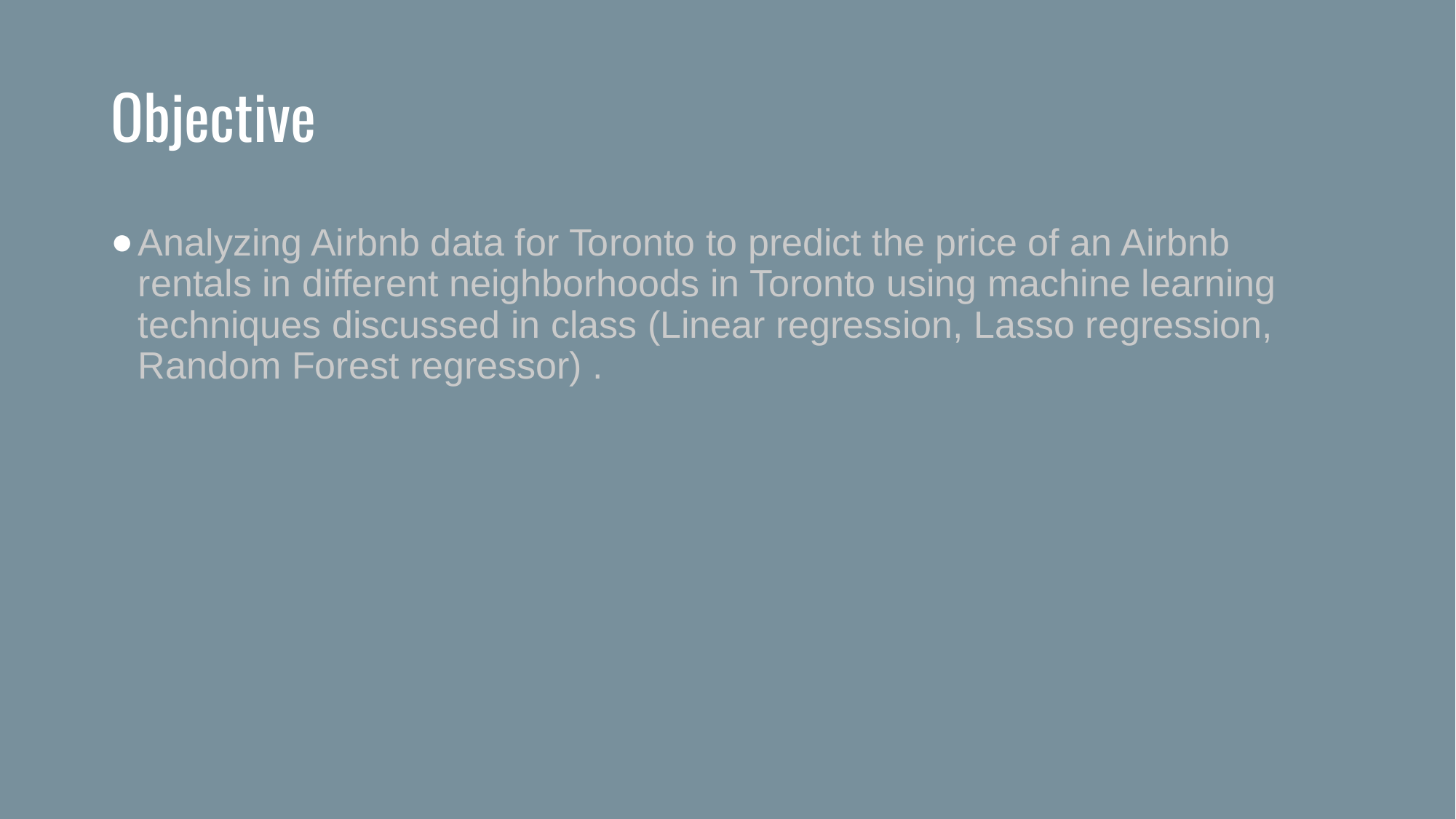

# Objective
Analyzing Airbnb data for Toronto to predict the price of an Airbnb rentals in different neighborhoods in Toronto using machine learning techniques discussed in class (Linear regression, Lasso regression, Random Forest regressor) .